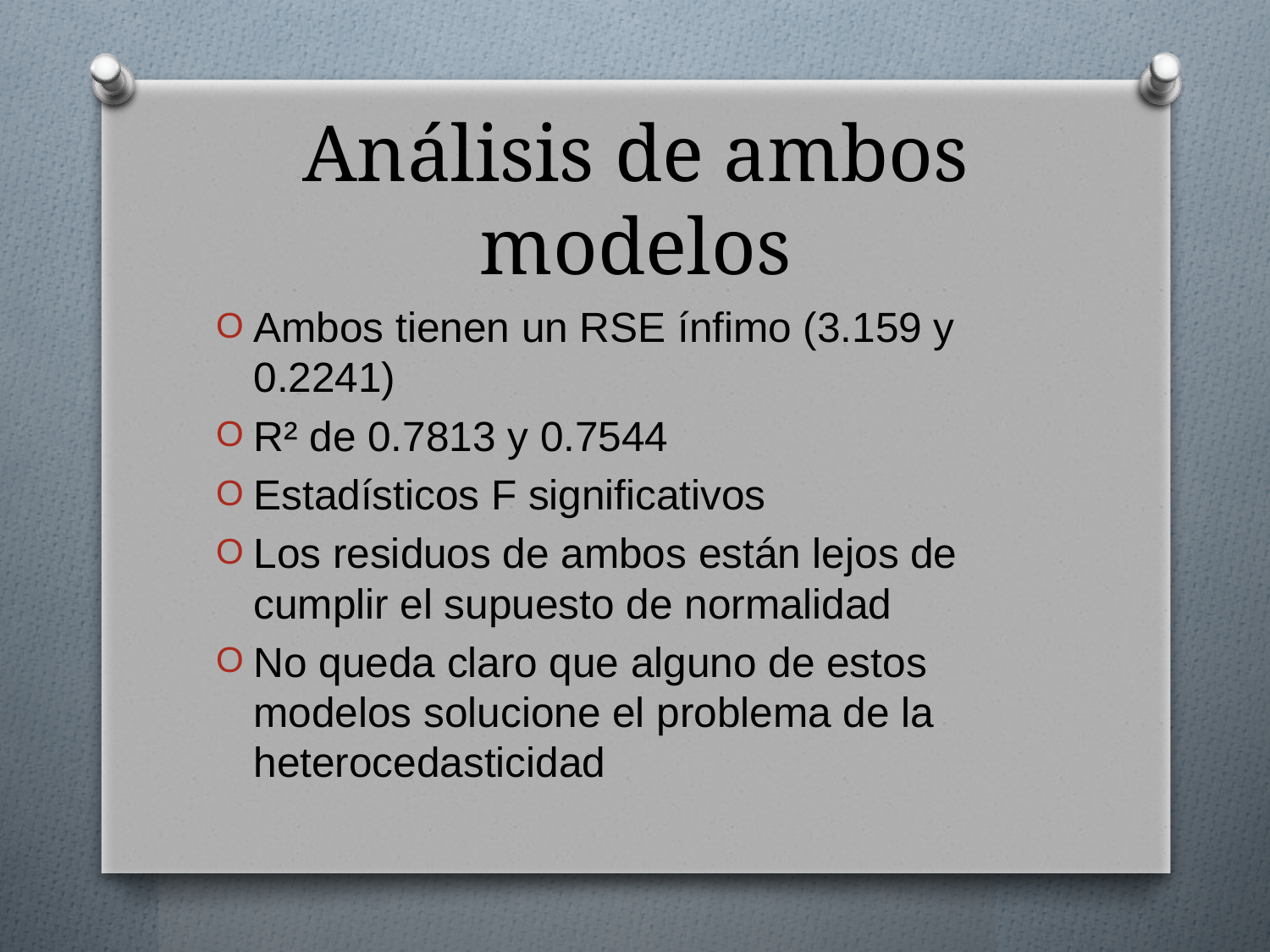

# Análisis de ambos modelos
Ambos tienen un RSE ínfimo (3.159 y 0.2241)
R² de 0.7813 y 0.7544
Estadísticos F significativos
Los residuos de ambos están lejos de cumplir el supuesto de normalidad
No queda claro que alguno de estos modelos solucione el problema de la heterocedasticidad